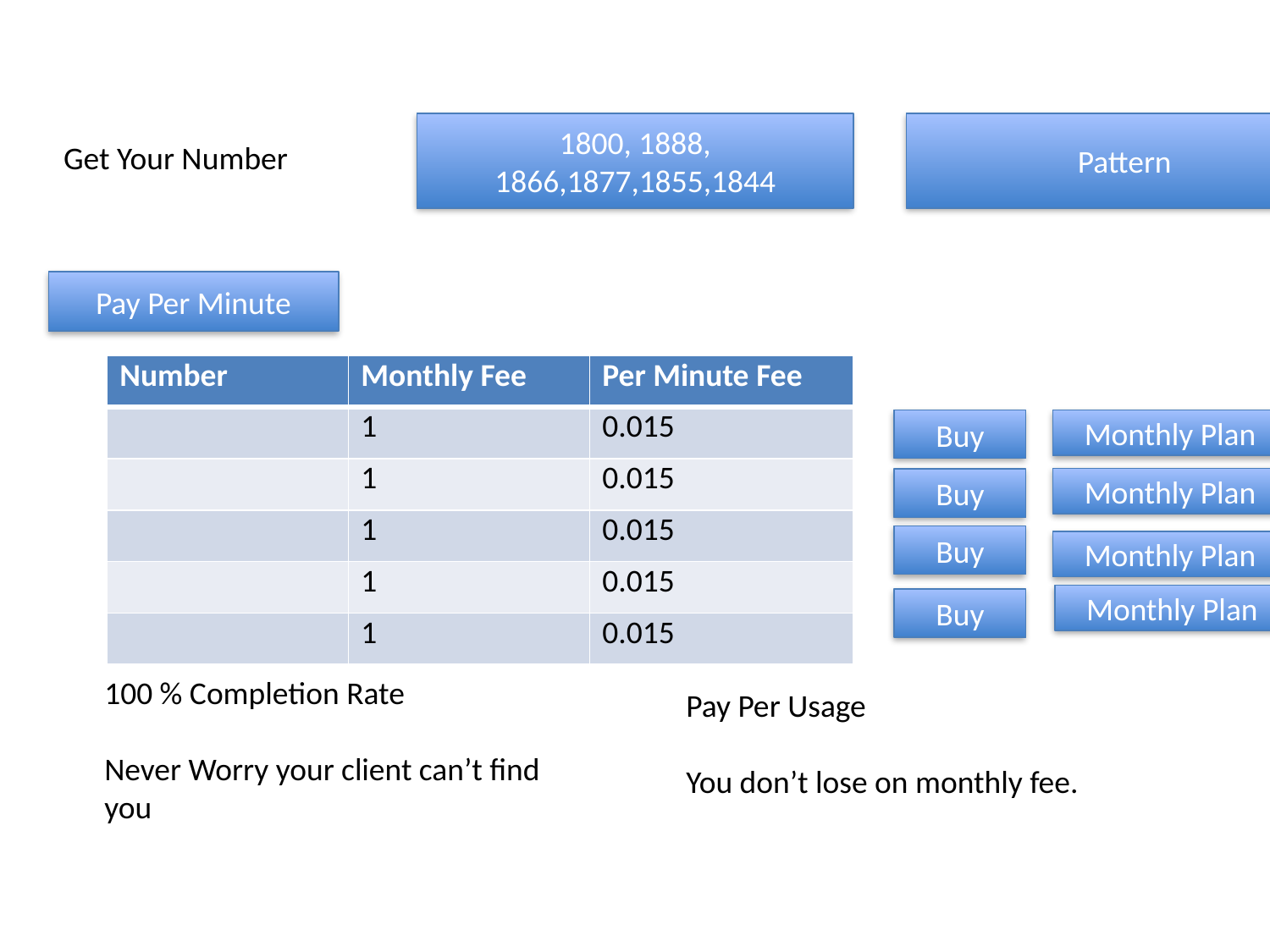

1800, 1888, 1866,1877,1855,1844
Pattern
Get Your Number
Pay Per Minute
| Number | Monthly Fee | Per Minute Fee |
| --- | --- | --- |
|  | 1 | 0.015 |
|  | 1 | 0.015 |
|  | 1 | 0.015 |
|  | 1 | 0.015 |
|  | 1 | 0.015 |
Monthly Plan
Buy
Monthly Plan
Buy
Buy
Monthly Plan
Monthly Plan
Buy
100 % Completion Rate

Never Worry your client can’t find you
Pay Per Usage

You don’t lose on monthly fee.